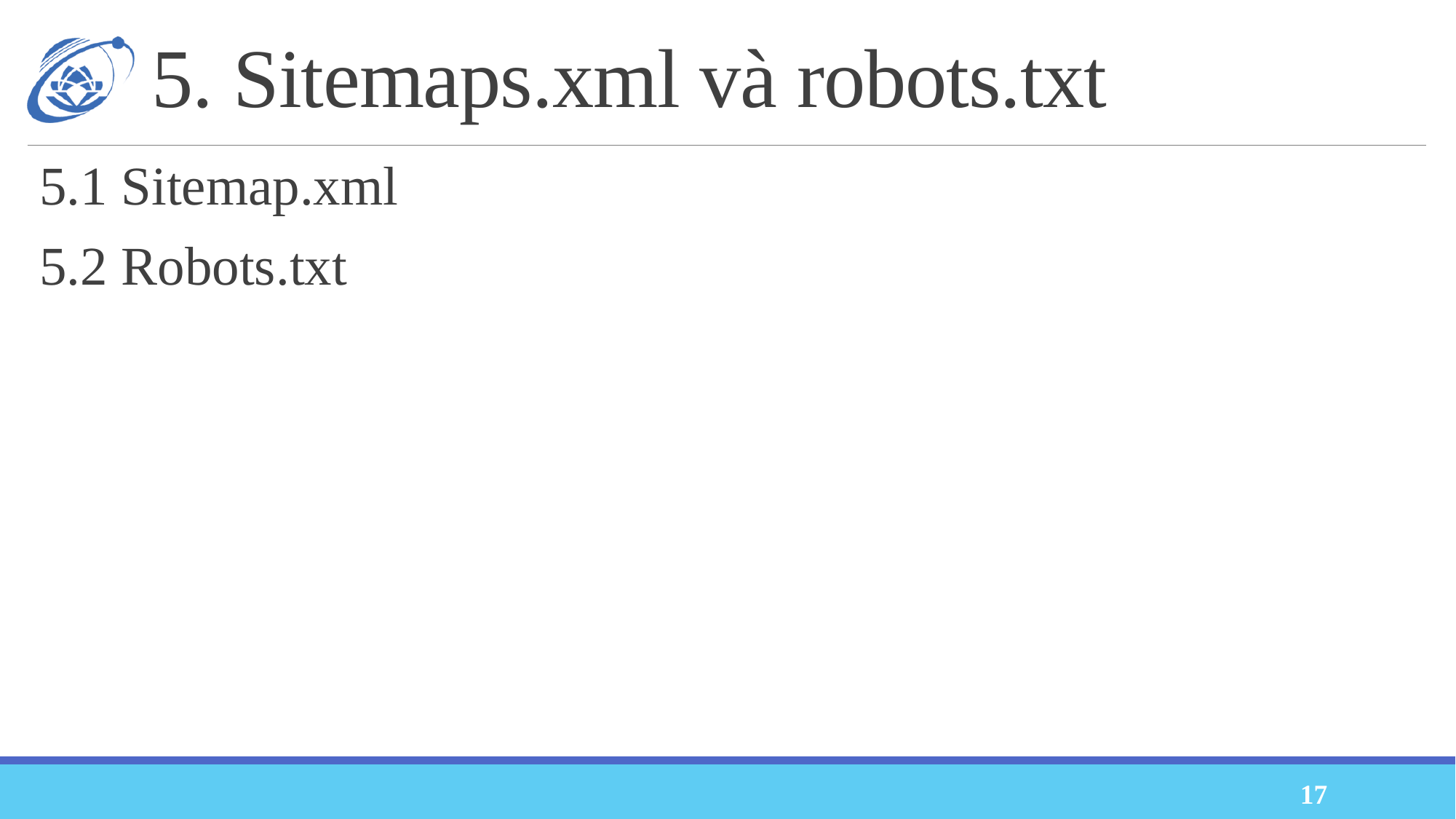

# 5. Sitemaps.xml và robots.txt
5.1 Sitemap.xml
5.2 Robots.txt
17